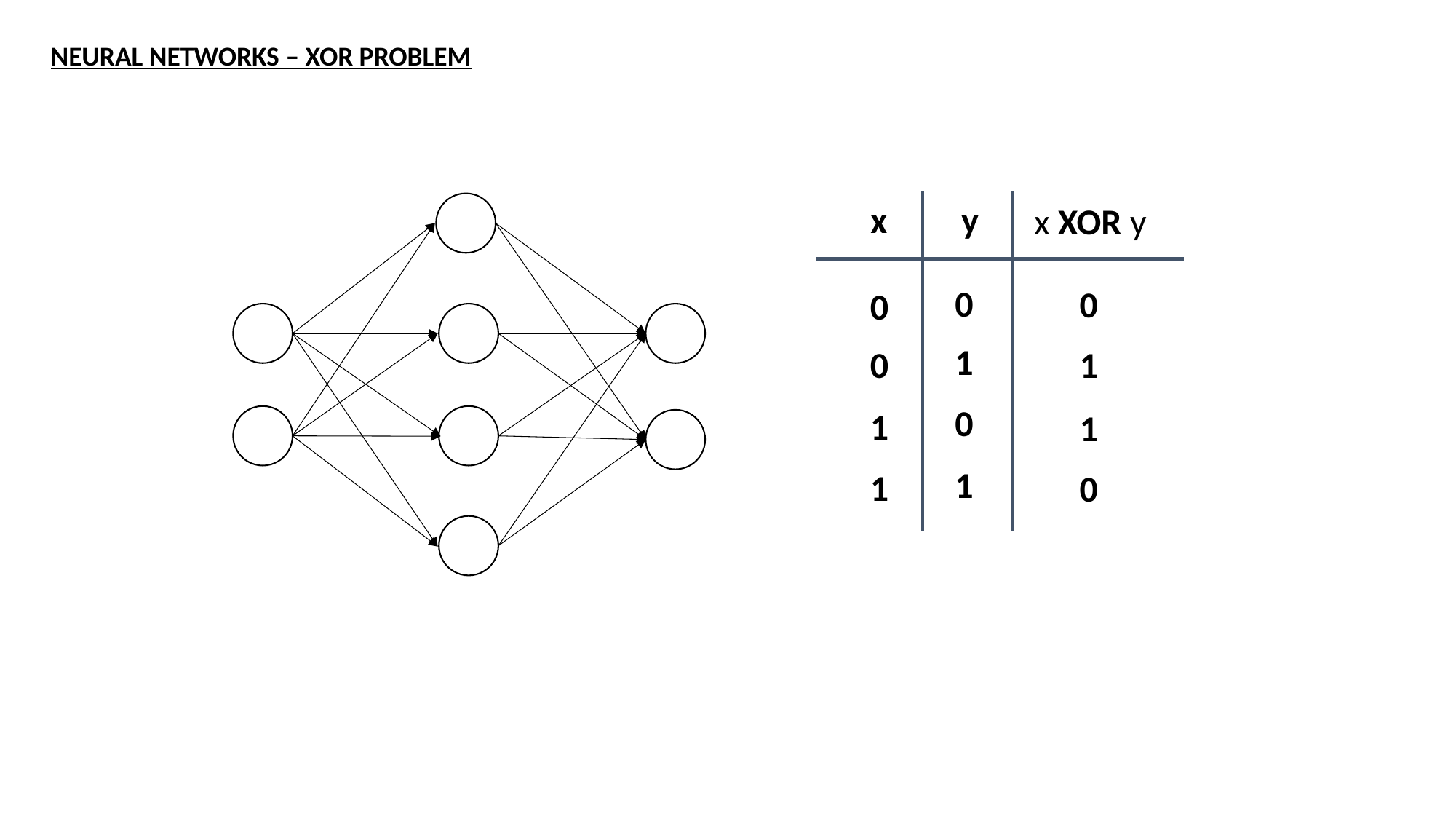

NEURAL NETWORKS – XOR PROBLEM
x
y

x XOR y
0
0
0

1
1
0
0
1
1

1
1
0